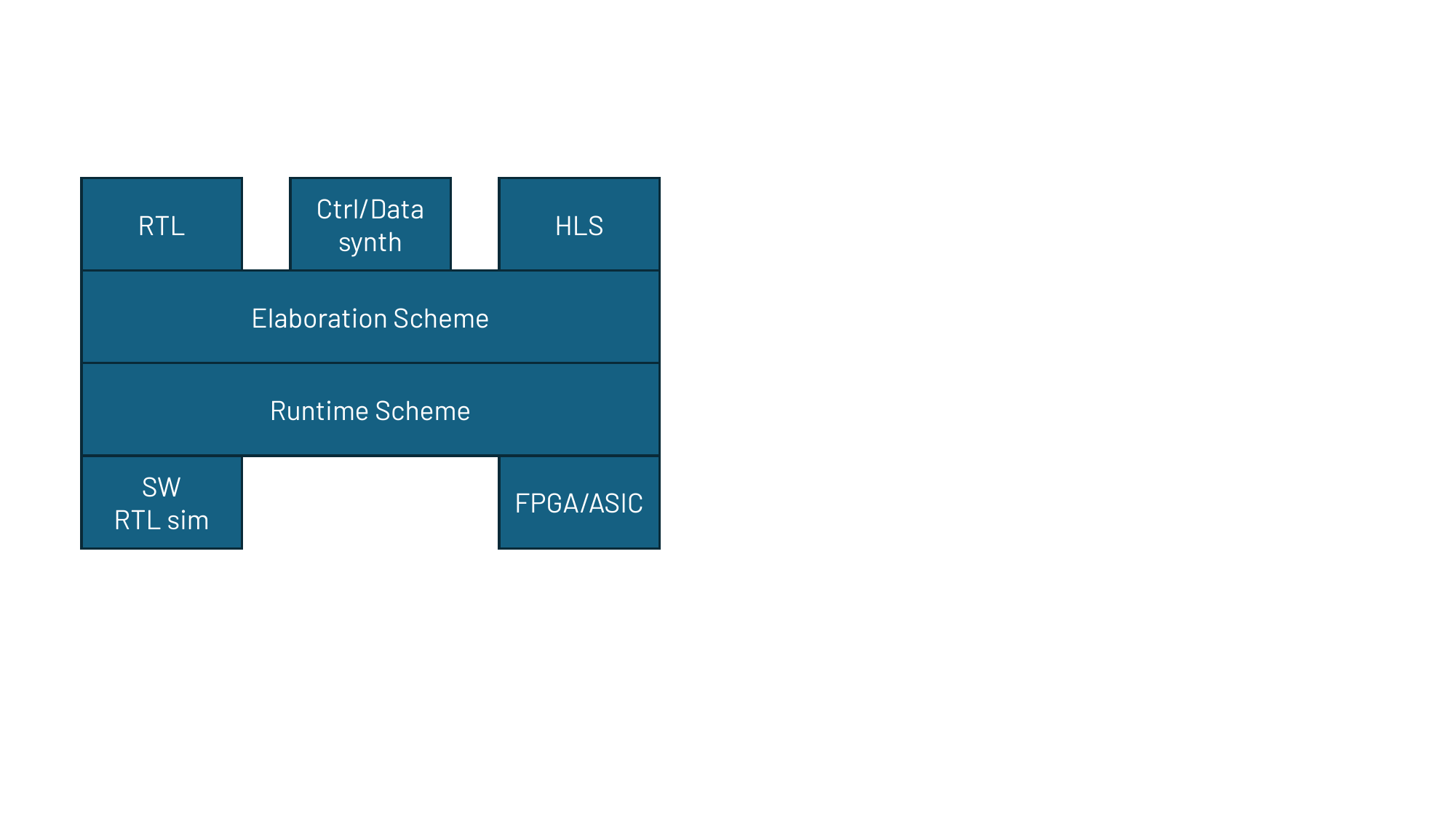

HLS
Ctrl/Data synth
RTL
Elaboration Scheme
Runtime Scheme
FPGA/ASIC
SW
RTL sim